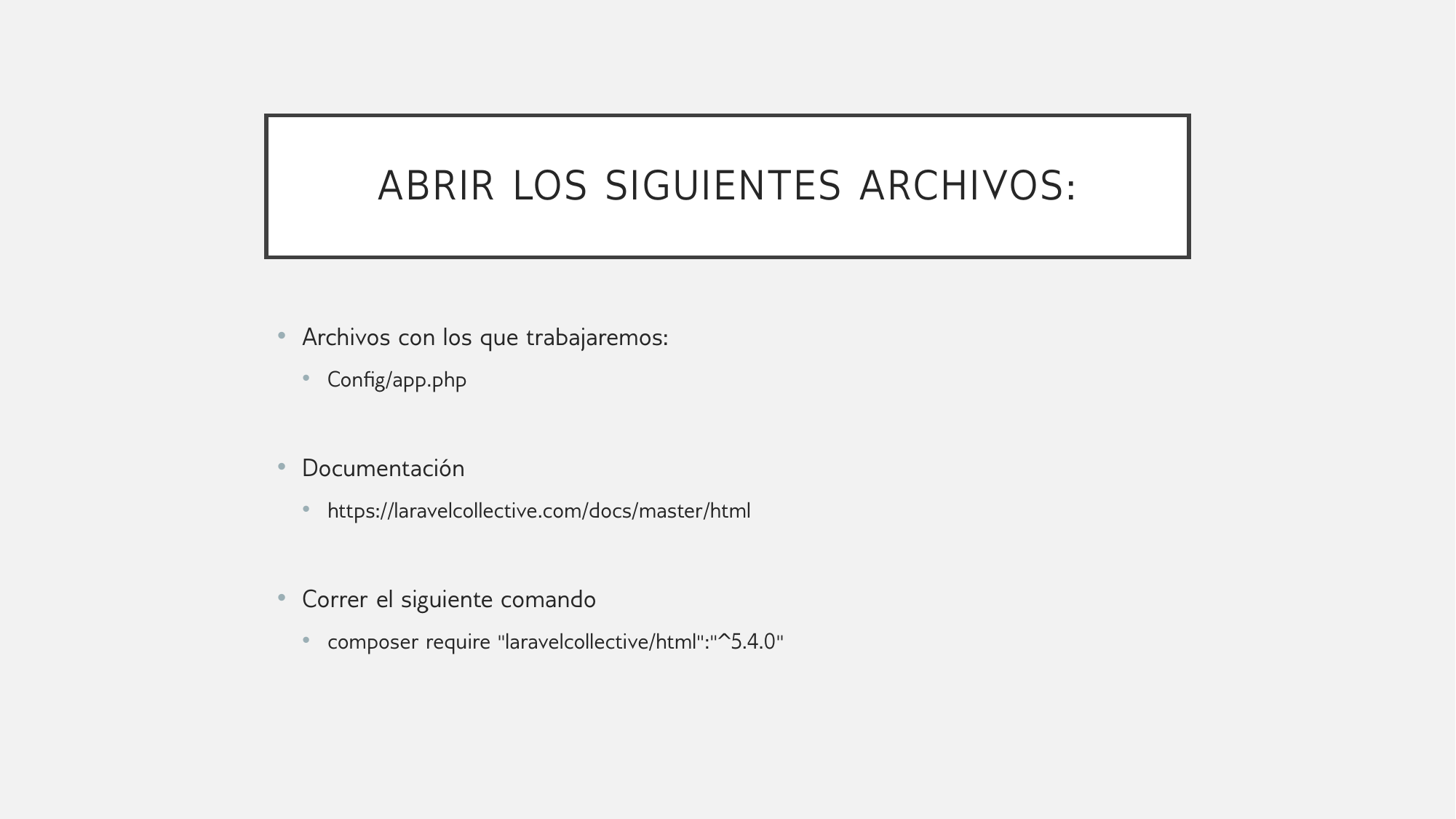

# Abrir los siguientes archivos:
Archivos con los que trabajaremos:
Config/app.php

Documentación
https://laravelcollective.com/docs/master/html

Correr el siguiente comando
composer require "laravelcollective/html":"^5.4.0"